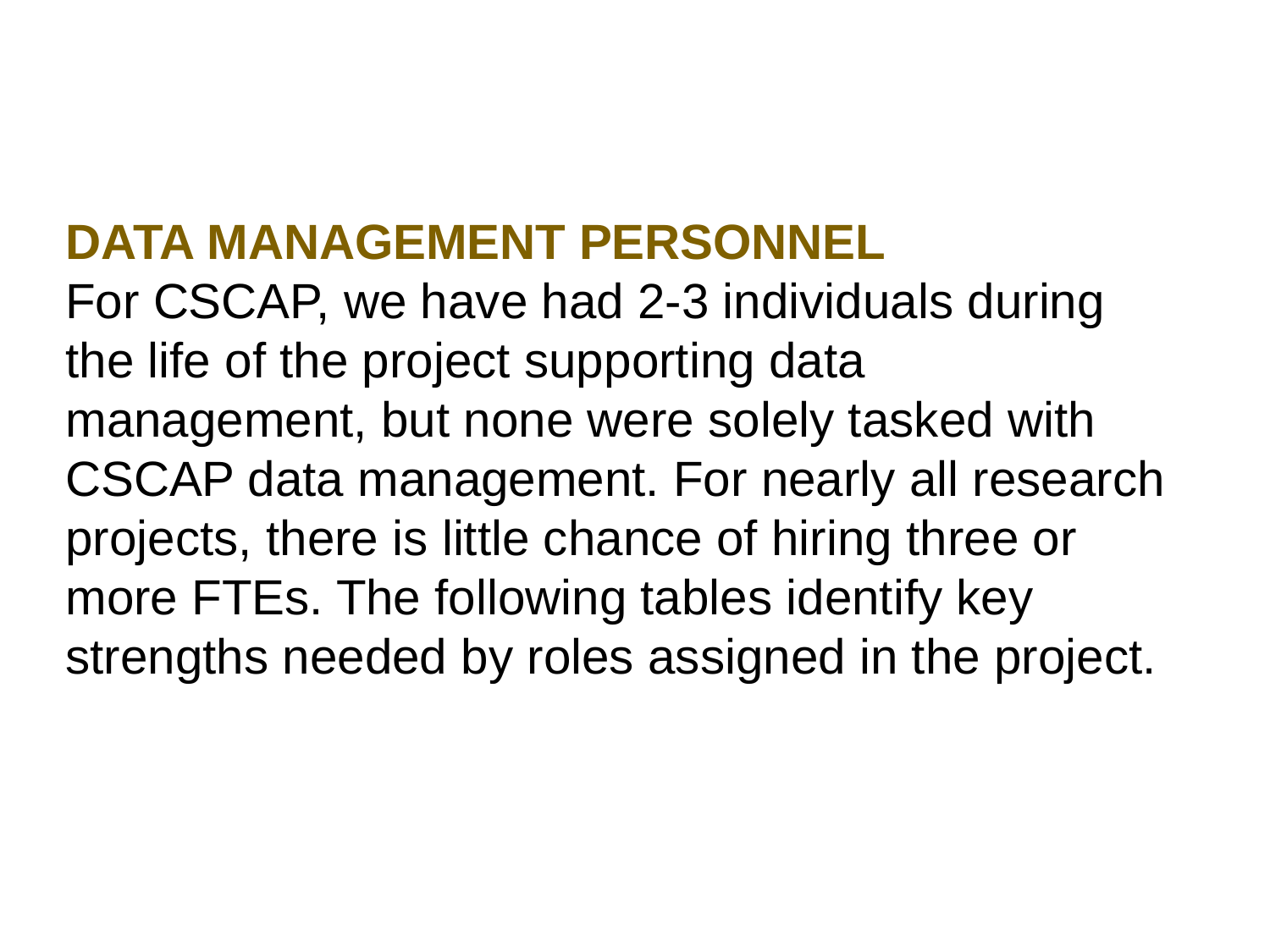

DATA MANAGEMENT PERSONNEL
For CSCAP, we have had 2-3 individuals during the life of the project supporting data management, but none were solely tasked with CSCAP data management. For nearly all research projects, there is little chance of hiring three or more FTEs. The following tables identify key strengths needed by roles assigned in the project.